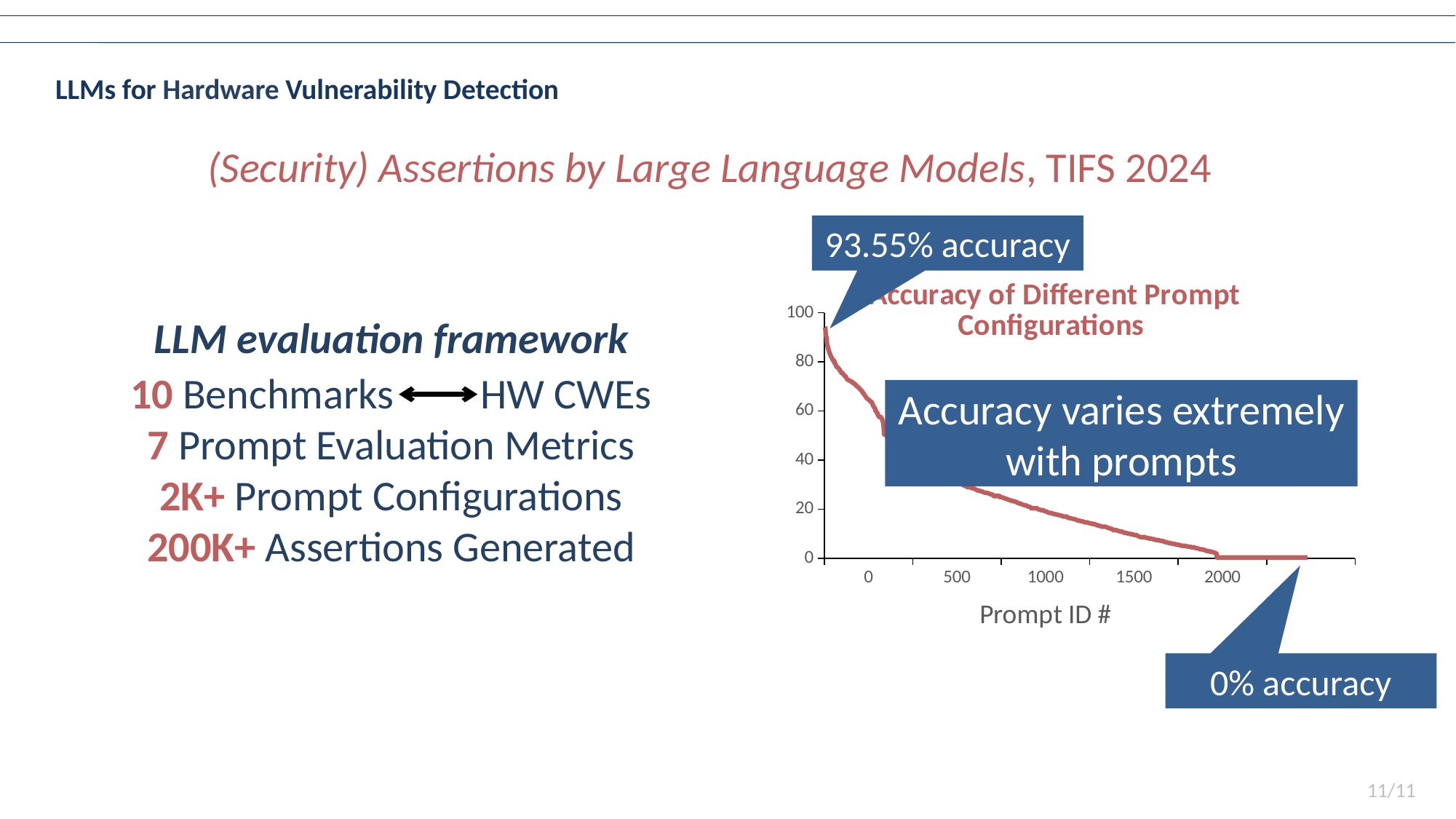

# LLMs for Hardware Vulnerability Detection
(Security) Assertions by Large Language Models, TIFS 2024
93.55% accuracy

### Chart: Accuracy of Different Prompt Configurations

| Category | Column1 |
|---|---|
| 0 | None |
| 500 | None |
| 1000 | None |
| 1500 | None |
| 2000 | None |
|  | None |
LLM evaluation framework

10 Benchmarks         HW CWEs
7 Prompt Evaluation Metrics
2K+ Prompt Configurations
200K+ Assertions Generated
Accuracy varies extremely with prompts
0% accuracy